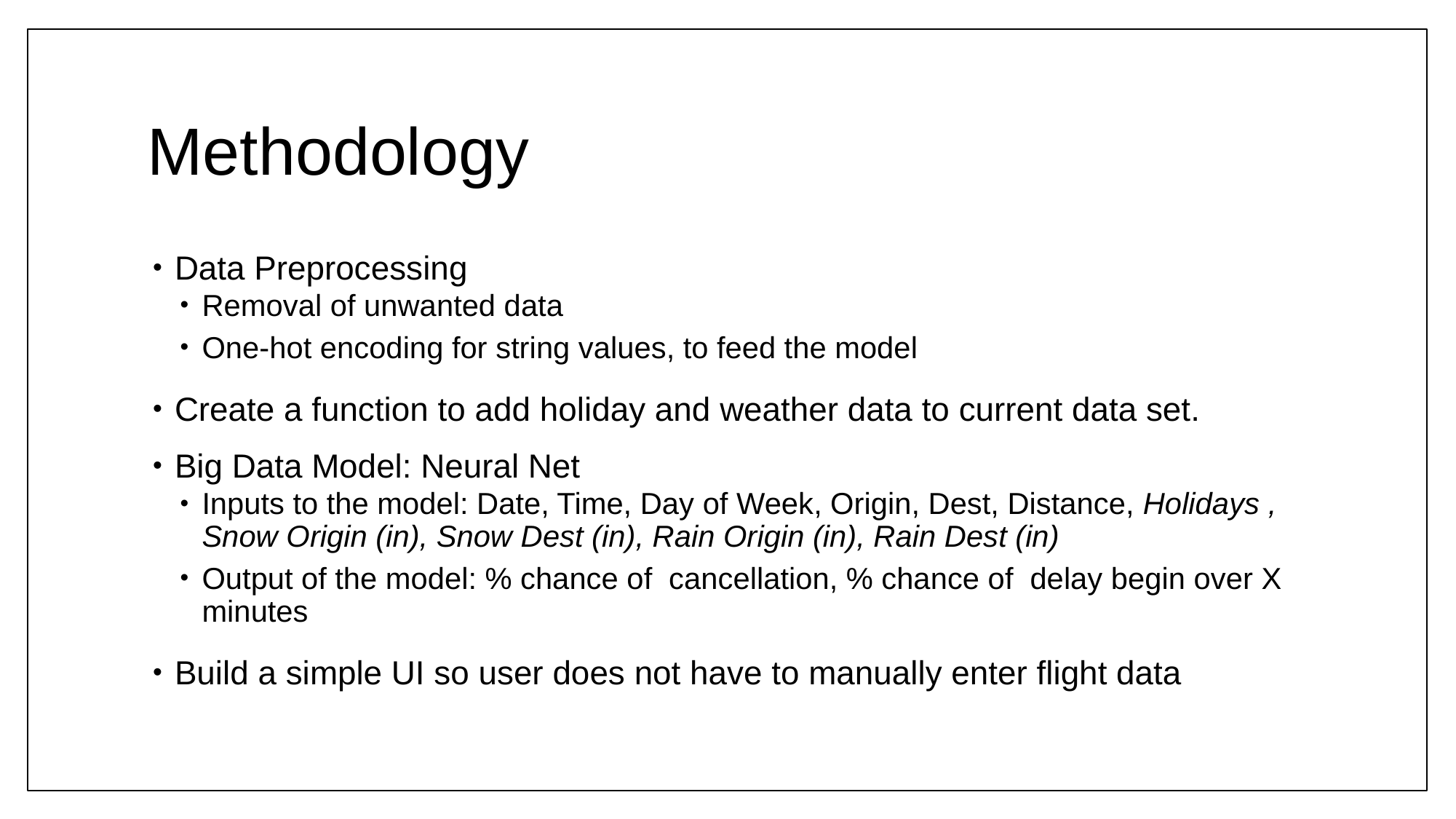

# Methodology
Data Preprocessing
Removal of unwanted data
One-hot encoding for string values, to feed the model
Create a function to add holiday and weather data to current data set.
Big Data Model: Neural Net
Inputs to the model: Date, Time, Day of Week, Origin, Dest, Distance, Holidays , Snow Origin (in), Snow Dest (in), Rain Origin (in), Rain Dest (in)
Output of the model: % chance of  cancellation, % chance of  delay begin over X minutes
Build a simple UI so user does not have to manually enter flight data